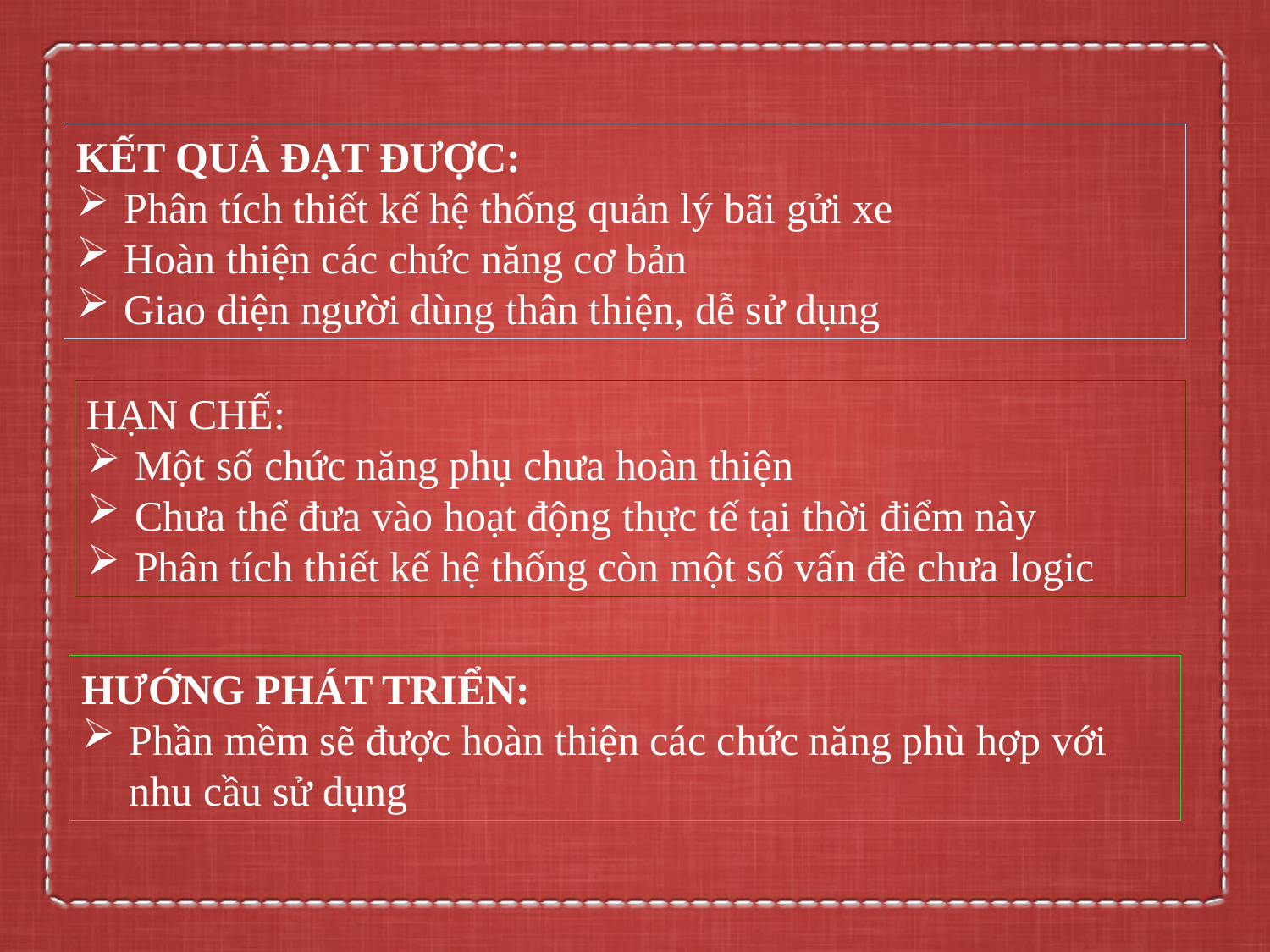

KẾT QUẢ ĐẠT ĐƯỢC:
Phân tích thiết kế hệ thống quản lý bãi gửi xe
Hoàn thiện các chức năng cơ bản
Giao diện người dùng thân thiện, dễ sử dụng
HẠN CHẾ:
Một số chức năng phụ chưa hoàn thiện
Chưa thể đưa vào hoạt động thực tế tại thời điểm này
Phân tích thiết kế hệ thống còn một số vấn đề chưa logic
HƯỚNG PHÁT TRIỂN:
Phần mềm sẽ được hoàn thiện các chức năng phù hợp với nhu cầu sử dụng